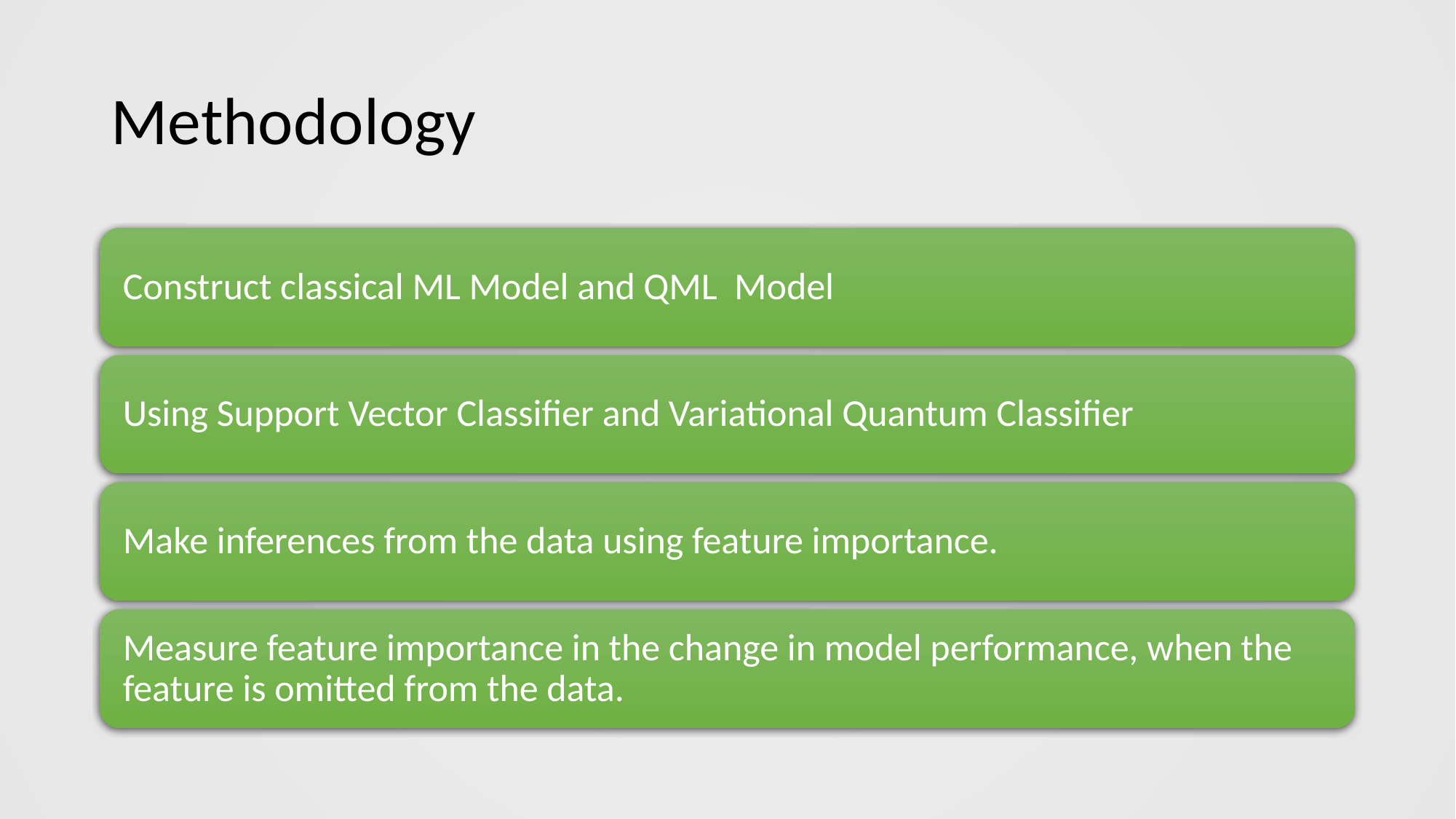

# Methodology
Construct classical ML Model and QML  Model
Using Support Vector Classifier and Variational Quantum Classifier
Make inferences from the data using feature importance.
Measure feature importance in the change in model performance, when the feature is omitted from the data.